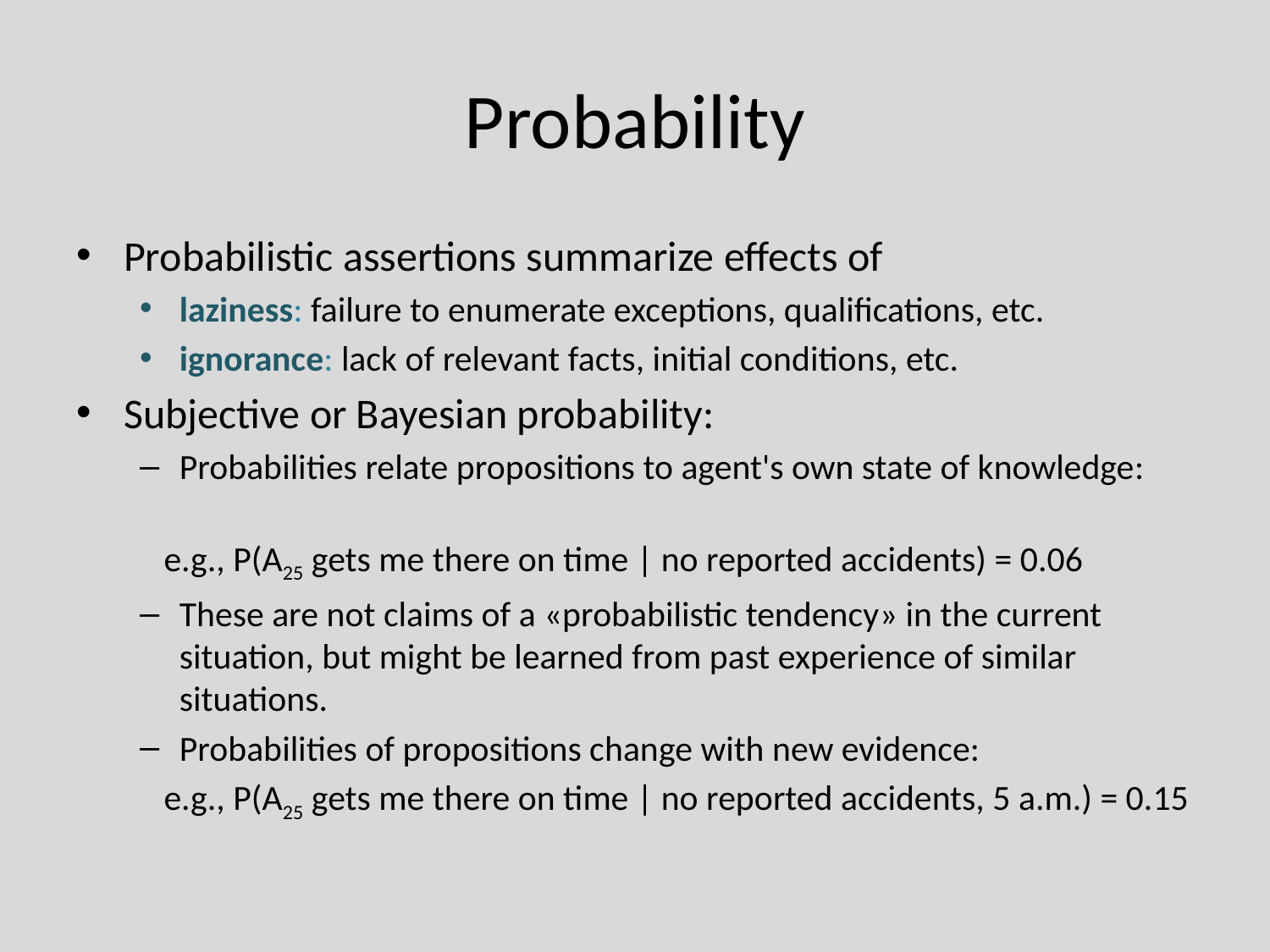

# Probability
Probabilistic assertions summarize effects of
laziness: failure to enumerate exceptions, qualifications, etc.
ignorance: lack of relevant facts, initial conditions, etc.
Subjective or Bayesian probability:
Probabilities relate propositions to agent's own state of knowledge:
   e.g., P(A25 gets me there on time | no reported accidents) = 0.06
These are not claims of a «probabilistic tendency» in the current situation, but might be learned from past experience of similar situations.
Probabilities of propositions change with new evidence:
   e.g., P(A25 gets me there on time | no reported accidents, 5 a.m.) = 0.15